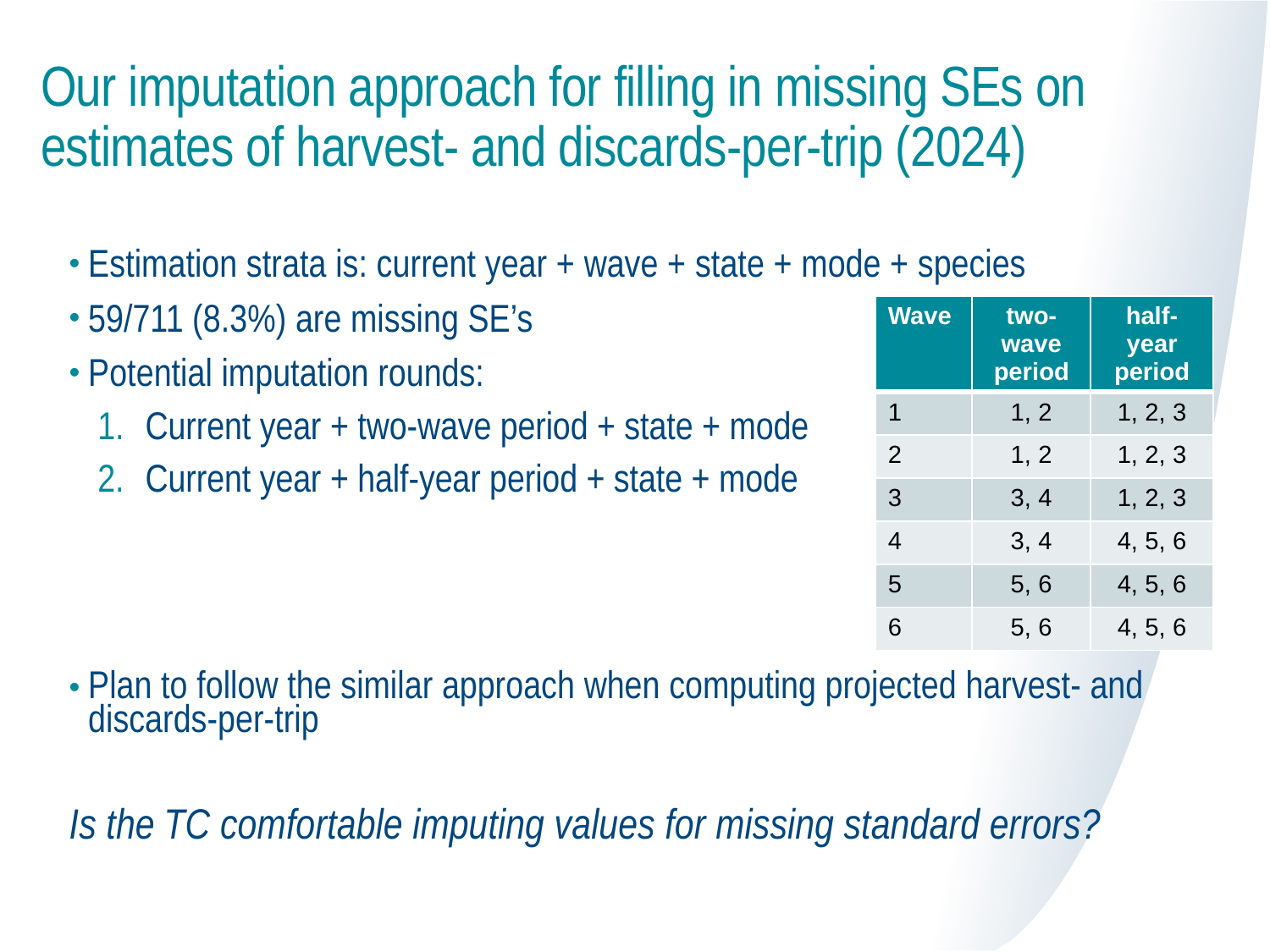

# Our imputation approach for filling in missing SEs on estimates of harvest- and discards-per-trip (2024)
Estimation strata is: current year + wave + state + mode + species
59/711 (8.3%) are missing SE’s
Potential imputation rounds:
Current year + two-wave period + state + mode
Current year + half-year period + state + mode

| Wave | two-wave period | half-year period |
| --- | --- | --- |
| 1 | 1, 2 | 1, 2, 3 |
| 2 | 1, 2 | 1, 2, 3 |
| 3 | 3, 4 | 1, 2, 3 |
| 4 | 3, 4 | 4, 5, 6 |
| 5 | 5, 6 | 4, 5, 6 |
| 6 | 5, 6 | 4, 5, 6 |
Plan to follow the similar approach when computing projected harvest- and discards-per-trip

Is the TC comfortable imputing values for missing standard errors?